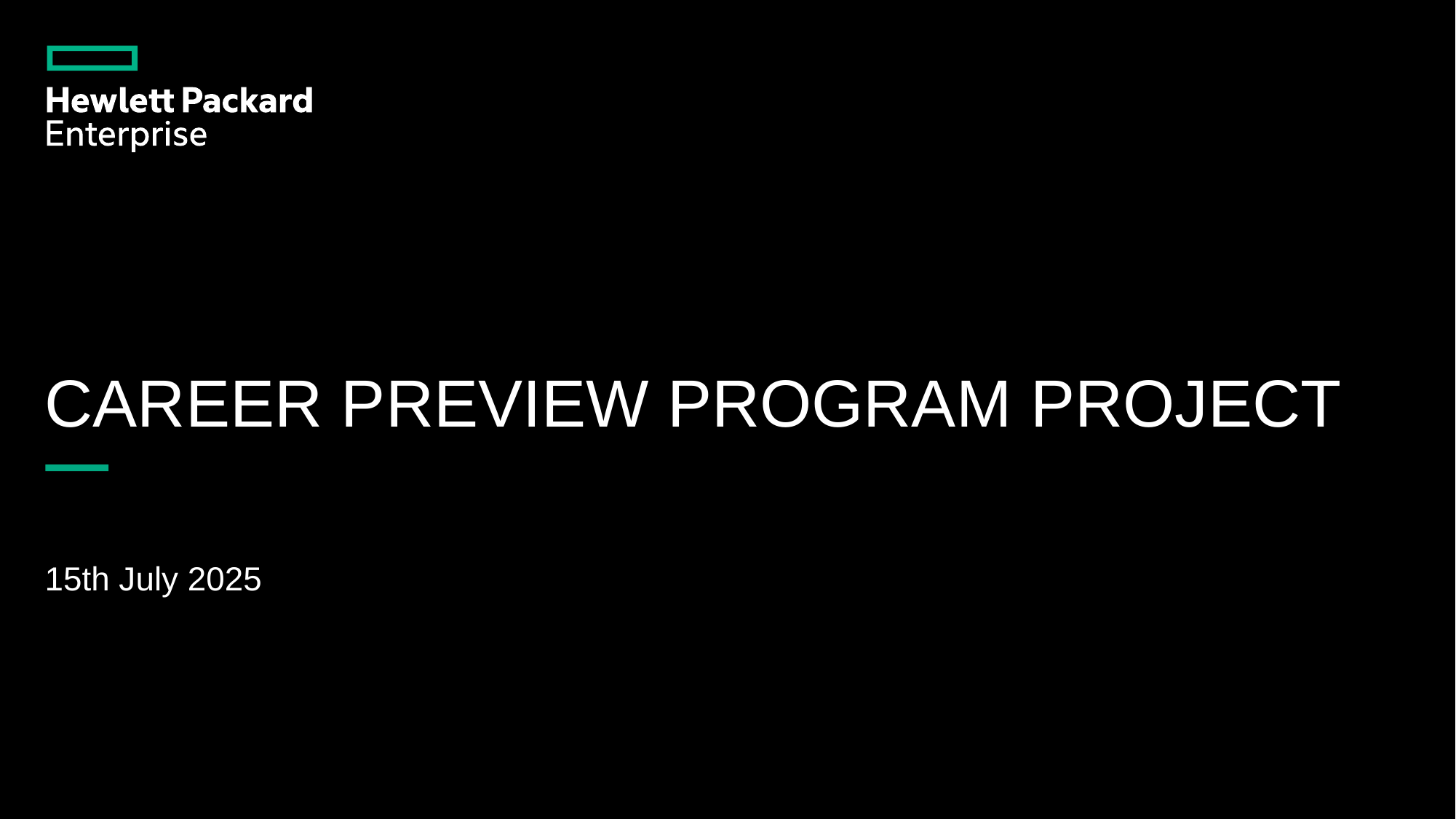

# Career Preview Program project
15th July 2025